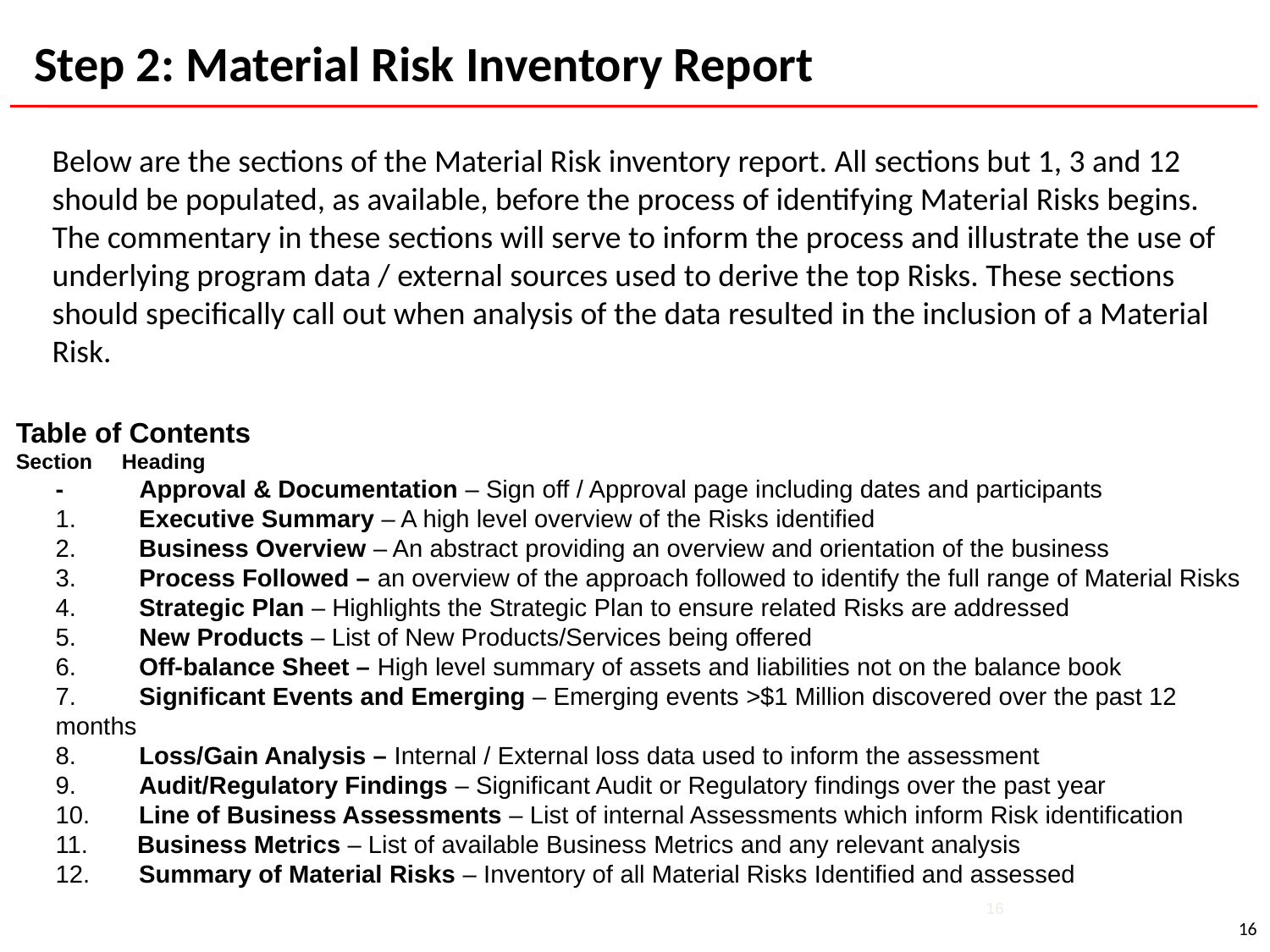

Step 2: Material Risk Inventory Report
Below are the sections of the Material Risk inventory report. All sections but 1, 3 and 12 should be populated, as available, before the process of identifying Material Risks begins. The commentary in these sections will serve to inform the process and illustrate the use of underlying program data / external sources used to derive the top Risks. These sections should specifically call out when analysis of the data resulted in the inclusion of a Material Risk.
Table of Contents
Section     Heading
-           Approval & Documentation – Sign off / Approval page including dates and participants
1.         Executive Summary – A high level overview of the Risks identified
2.         Business Overview – An abstract providing an overview and orientation of the business
3.         Process Followed – an overview of the approach followed to identify the full range of Material Risks
4.         Strategic Plan – Highlights the Strategic Plan to ensure related Risks are addressed
5.         New Products – List of New Products/Services being offered
6.         Off-balance Sheet – High level summary of assets and liabilities not on the balance book
7.         Significant Events and Emerging – Emerging events >$1 Million discovered over the past 12 months
8.         Loss/Gain Analysis – Internal / External loss data used to inform the assessment
9.         Audit/Regulatory Findings – Significant Audit or Regulatory findings over the past year
10.       Line of Business Assessments – List of internal Assessments which inform Risk identification
11.       Business Metrics – List of available Business Metrics and any relevant analysis
12.       Summary of Material Risks – Inventory of all Material Risks Identified and assessed

16
16